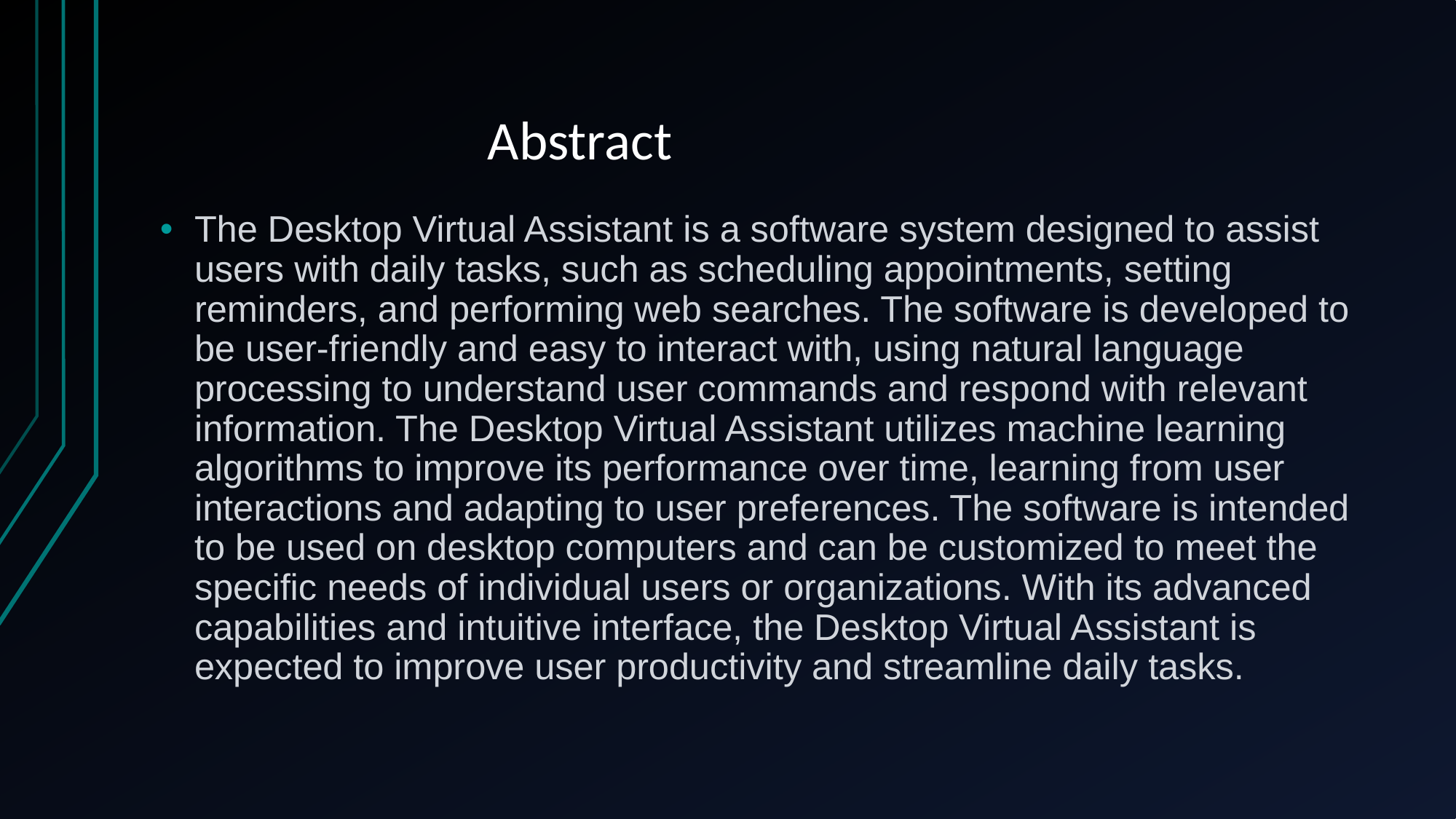

# Abstract
The Desktop Virtual Assistant is a software system designed to assist users with daily tasks, such as scheduling appointments, setting reminders, and performing web searches. The software is developed to be user-friendly and easy to interact with, using natural language processing to understand user commands and respond with relevant information. The Desktop Virtual Assistant utilizes machine learning algorithms to improve its performance over time, learning from user interactions and adapting to user preferences. The software is intended to be used on desktop computers and can be customized to meet the specific needs of individual users or organizations. With its advanced capabilities and intuitive interface, the Desktop Virtual Assistant is expected to improve user productivity and streamline daily tasks.